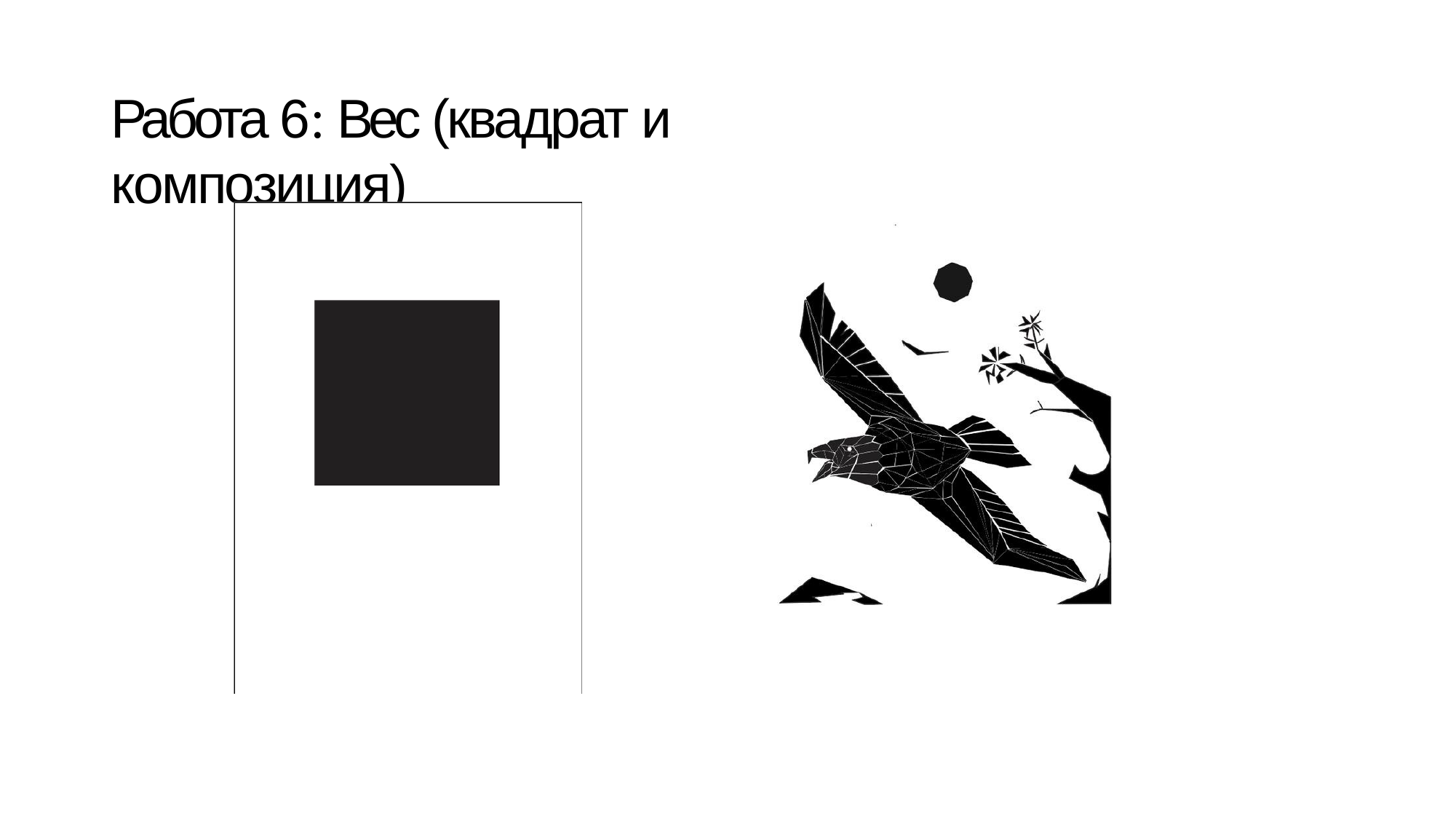

# Работа 6: Вес (квадрат и композиция)